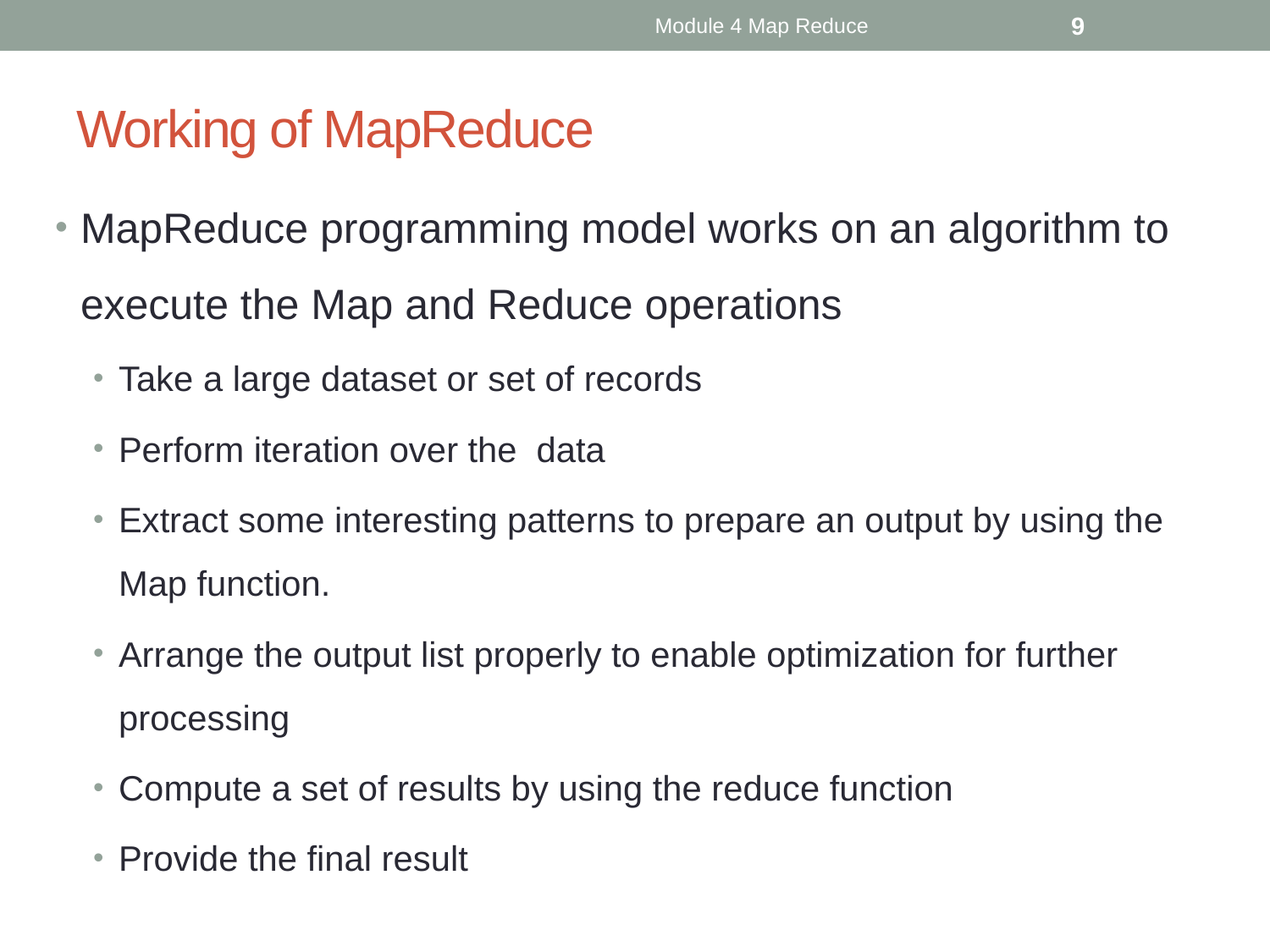

Module 4 Map Reduce
9
# Working of MapReduce
MapReduce programming model works on an algorithm to execute the Map and Reduce operations
Take a large dataset or set of records
Perform iteration over the  data
Extract some interesting patterns to prepare an output by using the Map function.
Arrange the output list properly to enable optimization for further processing
Compute a set of results by using the reduce function
Provide the final result